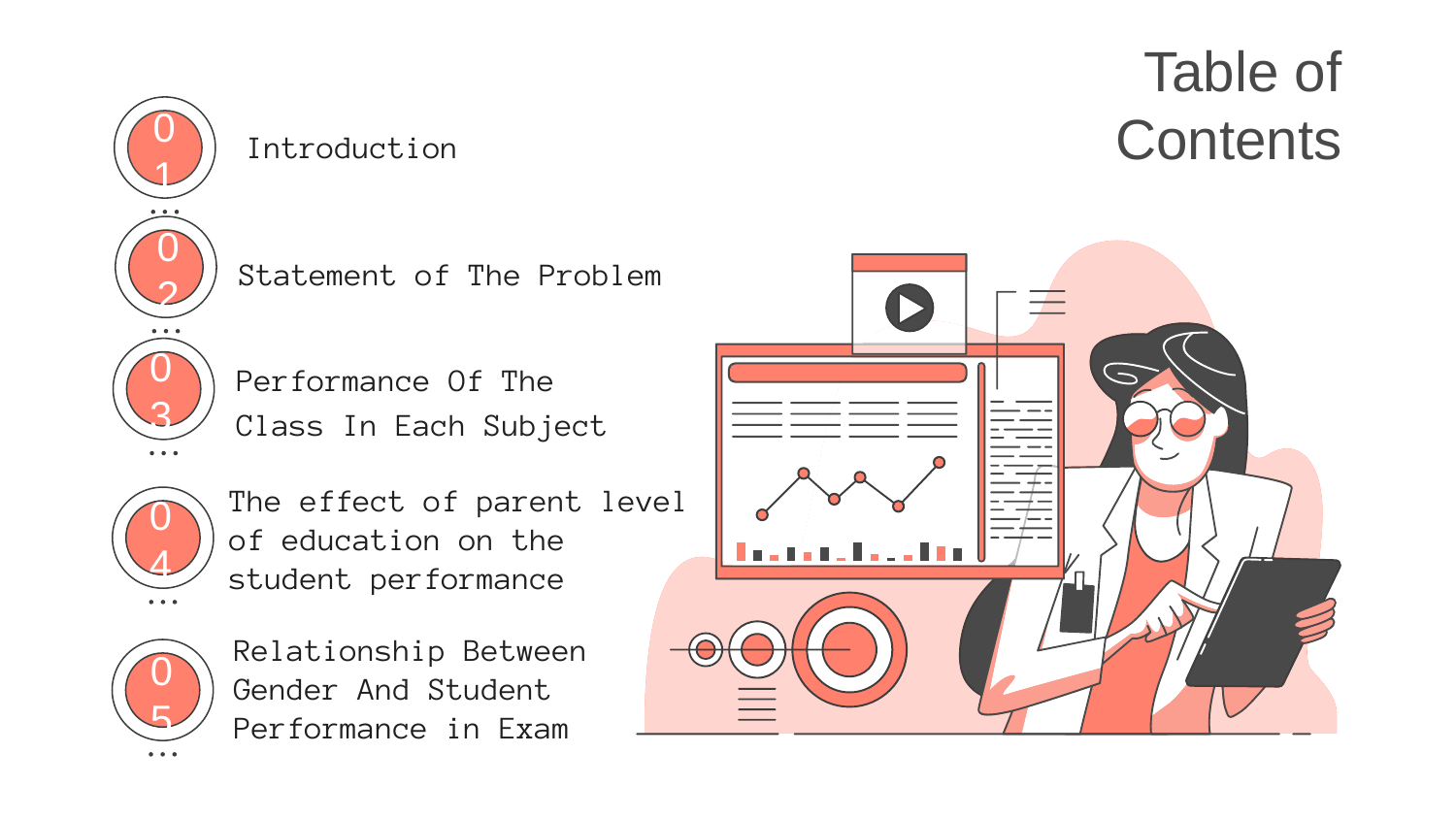

# Table of Contents

Introduction
01

Statement of The Problem

02

Performance Of The Class In Each Subject
03
The effect of parent level of education on the student performance

04
Relationship Between Gender And Student Performance in Exam

05